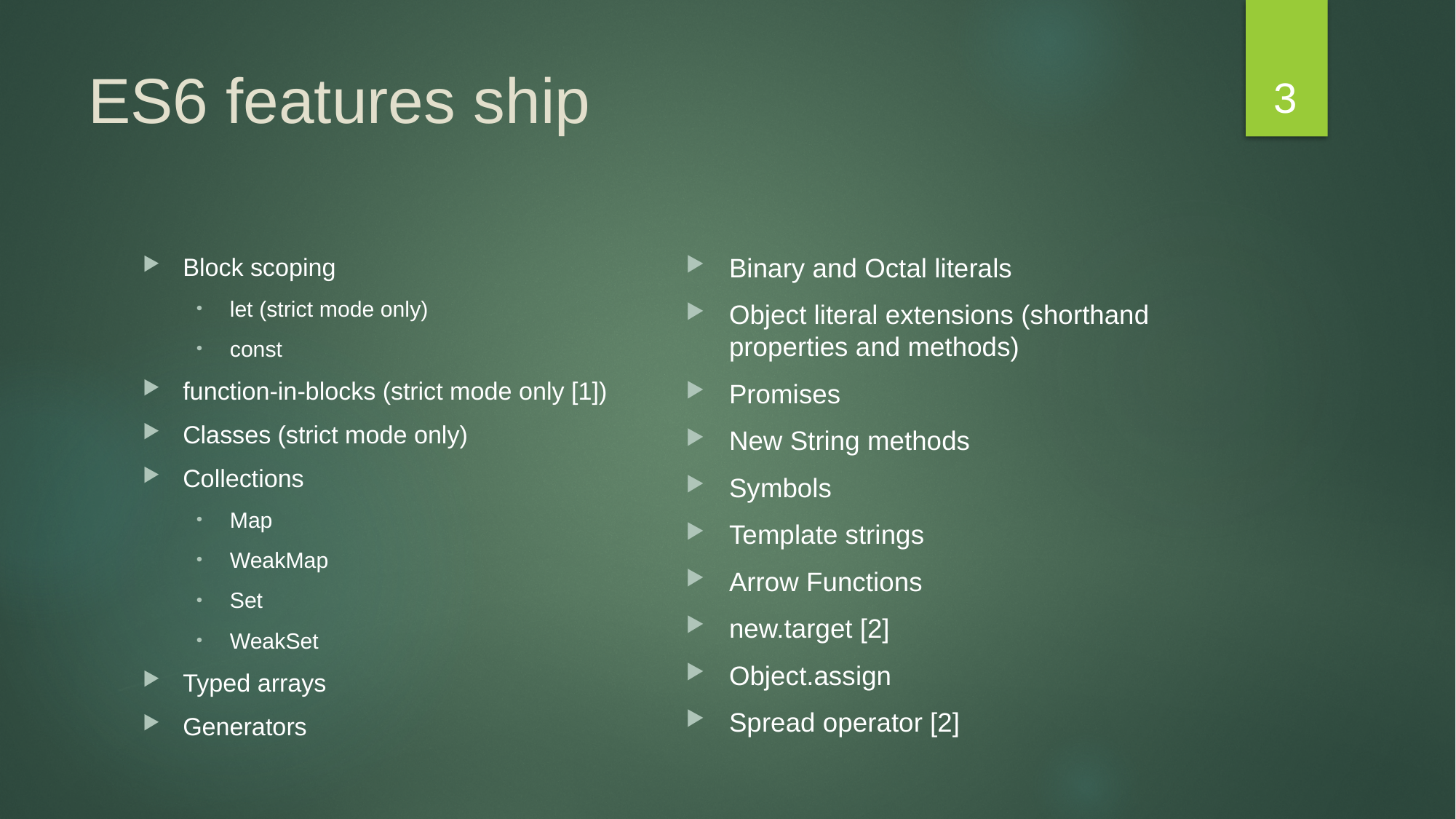

3
# ES6 features ship
Binary and Octal literals
Object literal extensions (shorthand properties and methods)
Promises
New String methods
Symbols
Template strings
Arrow Functions
new.target [2]
Object.assign
Spread operator [2]
Block scoping
let (strict mode only)
const
function-in-blocks (strict mode only [1])
Classes (strict mode only)
Collections
Map
WeakMap
Set
WeakSet
Typed arrays
Generators